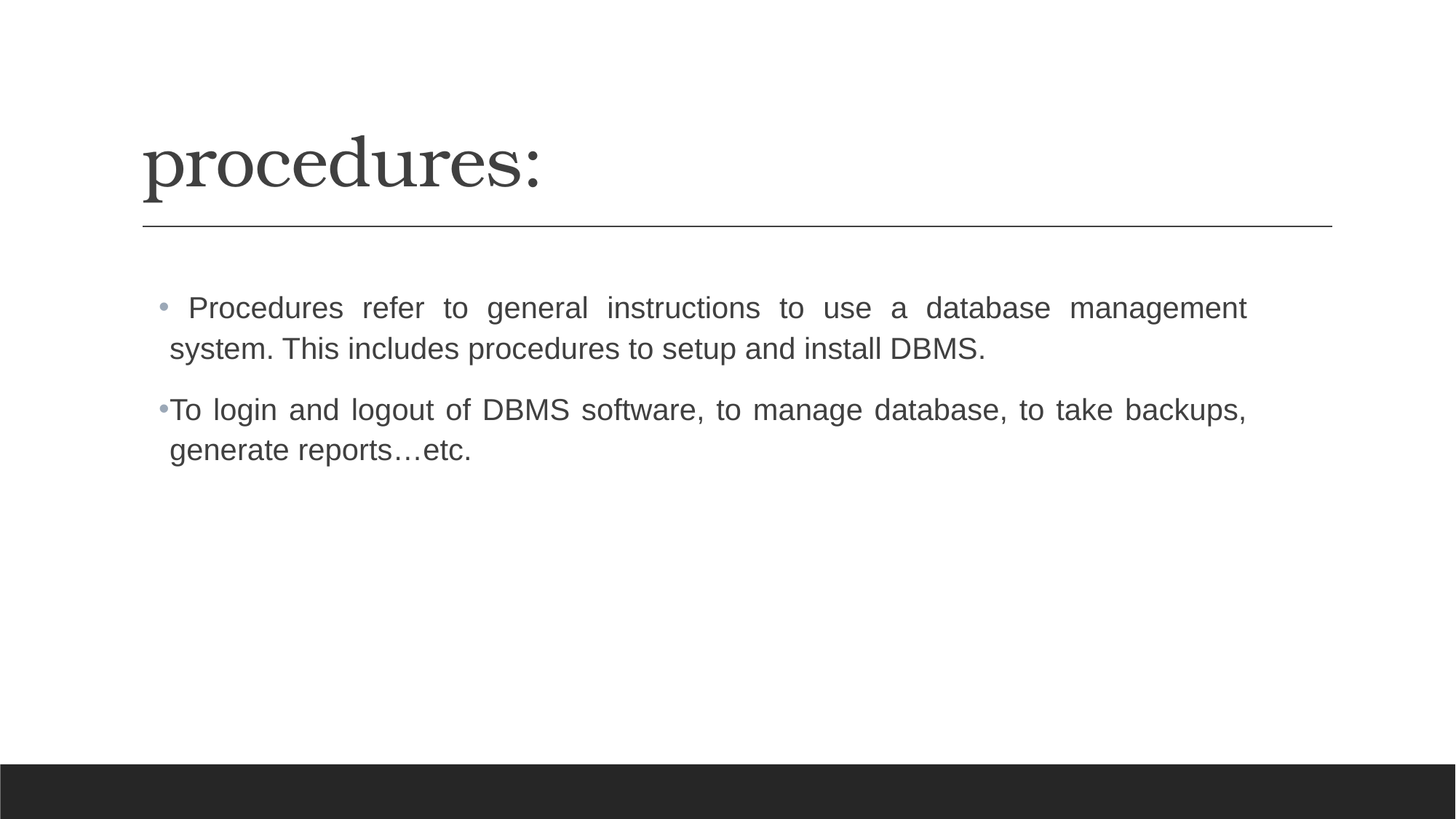

# procedures:
 Procedures refer to general instructions to use a database management system. This includes procedures to setup and install DBMS.
To login and logout of DBMS software, to manage database, to take backups, generate reports…etc.